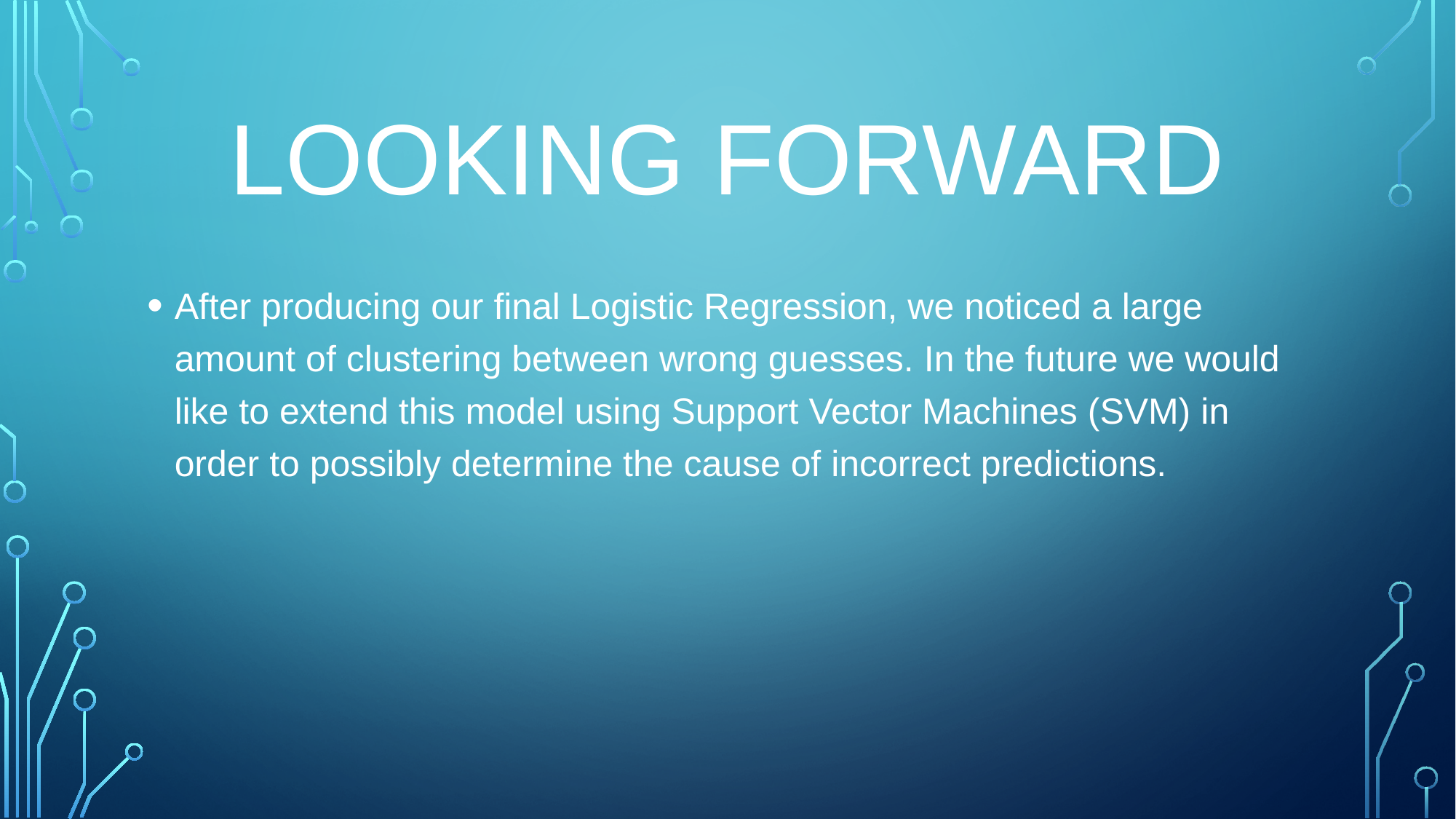

# Looking forward
After producing our final Logistic Regression, we noticed a large amount of clustering between wrong guesses. In the future we would like to extend this model using Support Vector Machines (SVM) in order to possibly determine the cause of incorrect predictions.